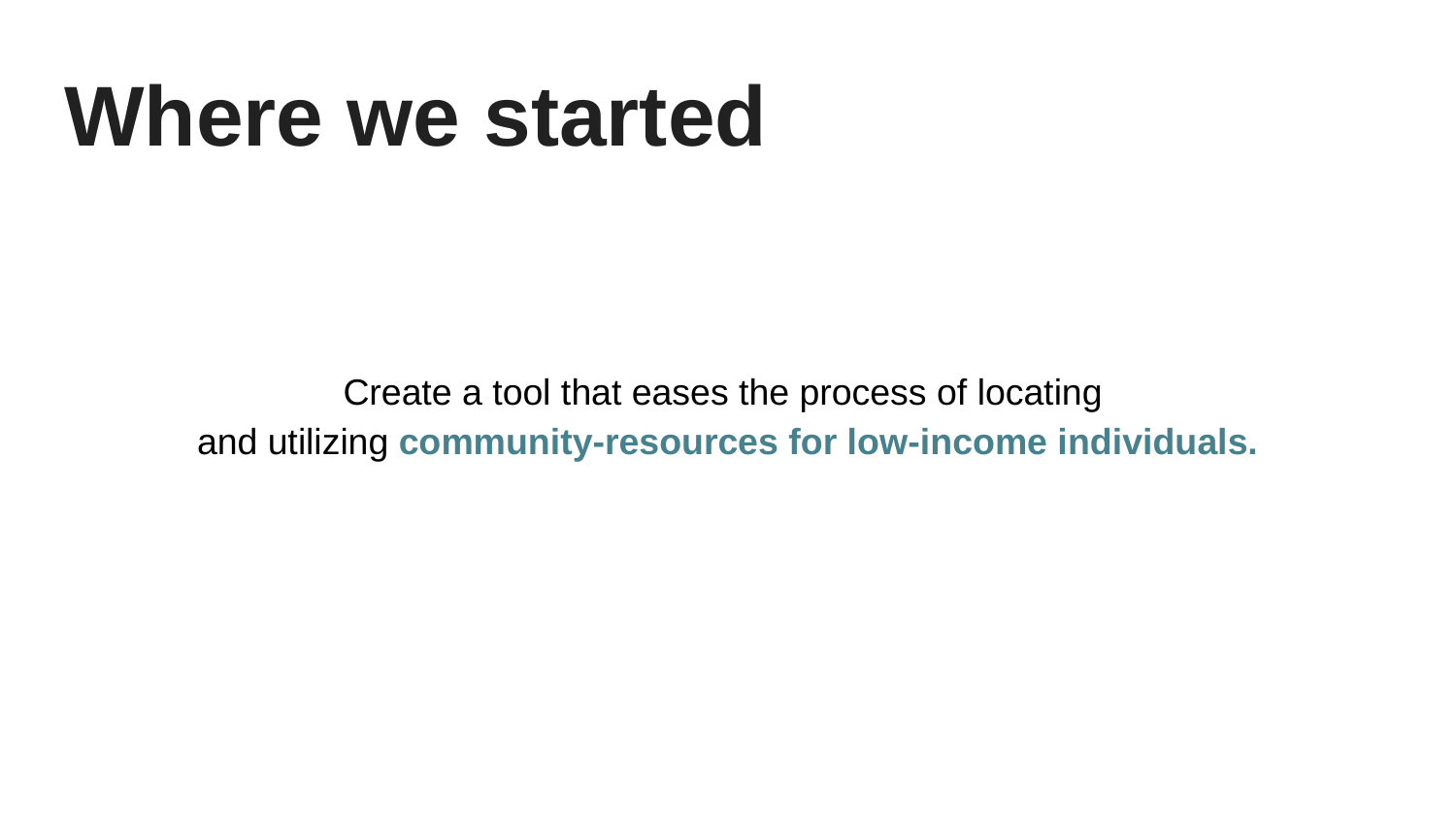

# Where we started
Create a tool that eases the process of locating
and utilizing community-resources for low-income individuals.